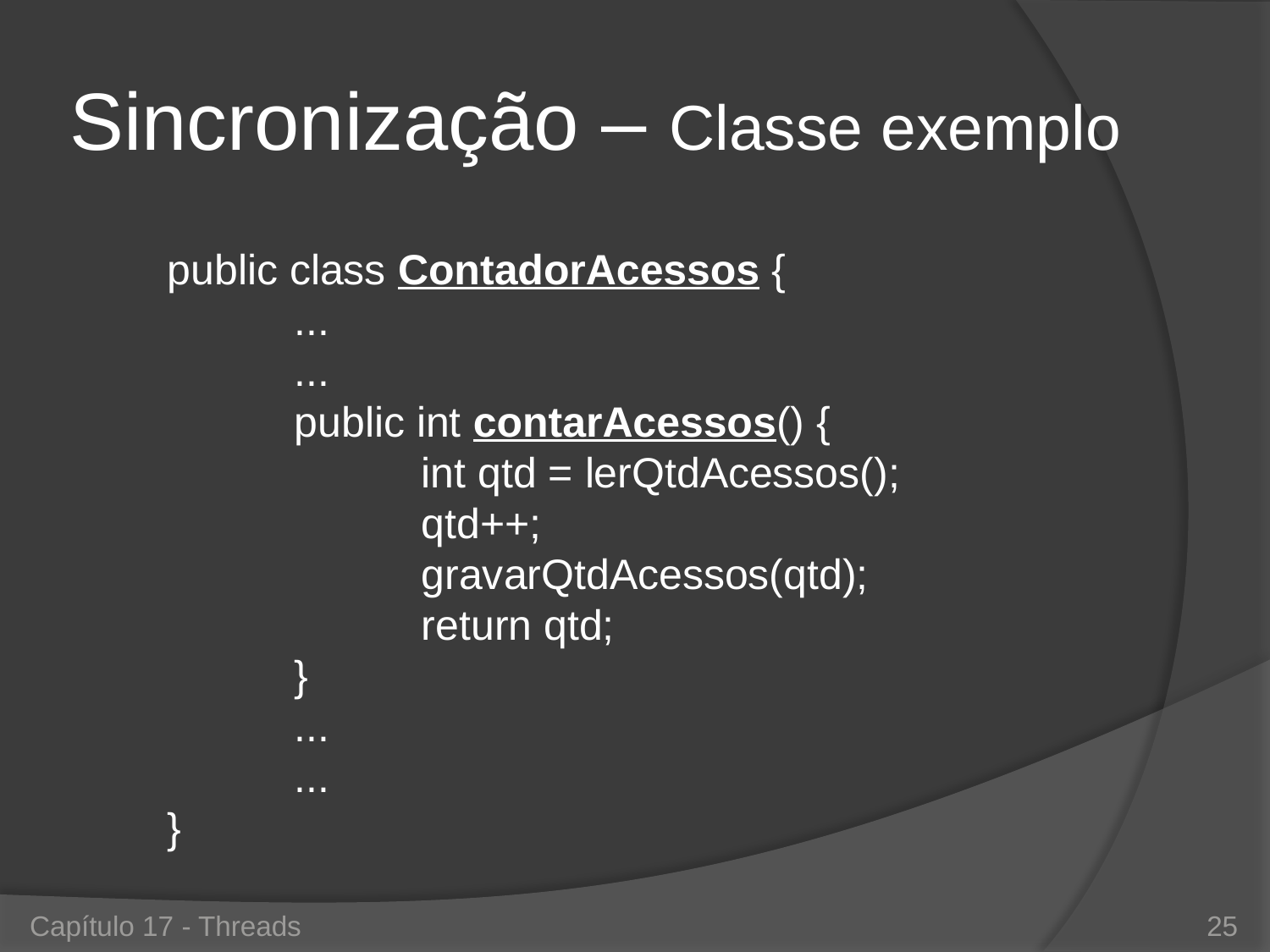

# Sincronização – Classe exemplo
public class ContadorAcessos {
	...
	...
	public int contarAcessos() {
		int qtd = lerQtdAcessos();
		qtd++;
		gravarQtdAcessos(qtd);
		return qtd;
	}
	...
	...
}
Capítulo 17 - Threads
25